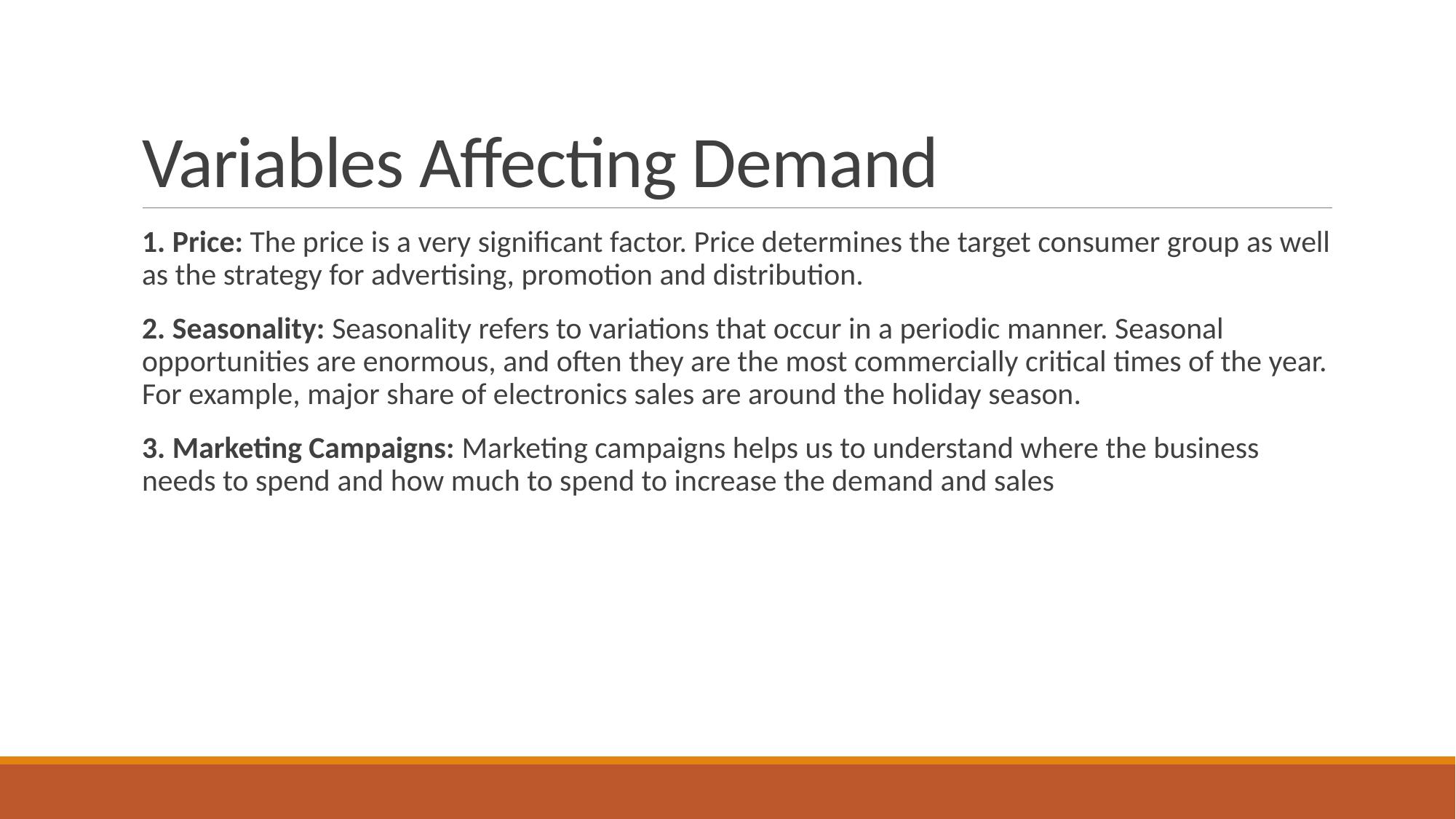

# Variables Affecting Demand
1. Price: The price is a very significant factor. Price determines the target consumer group as well as the strategy for advertising, promotion and distribution.
2. Seasonality: Seasonality refers to variations that occur in a periodic manner. Seasonal opportunities are enormous, and often they are the most commercially critical times of the year. For example, major share of electronics sales are around the holiday season.
3. Marketing Campaigns: Marketing campaigns helps us to understand where the business needs to spend and how much to spend to increase the demand and sales